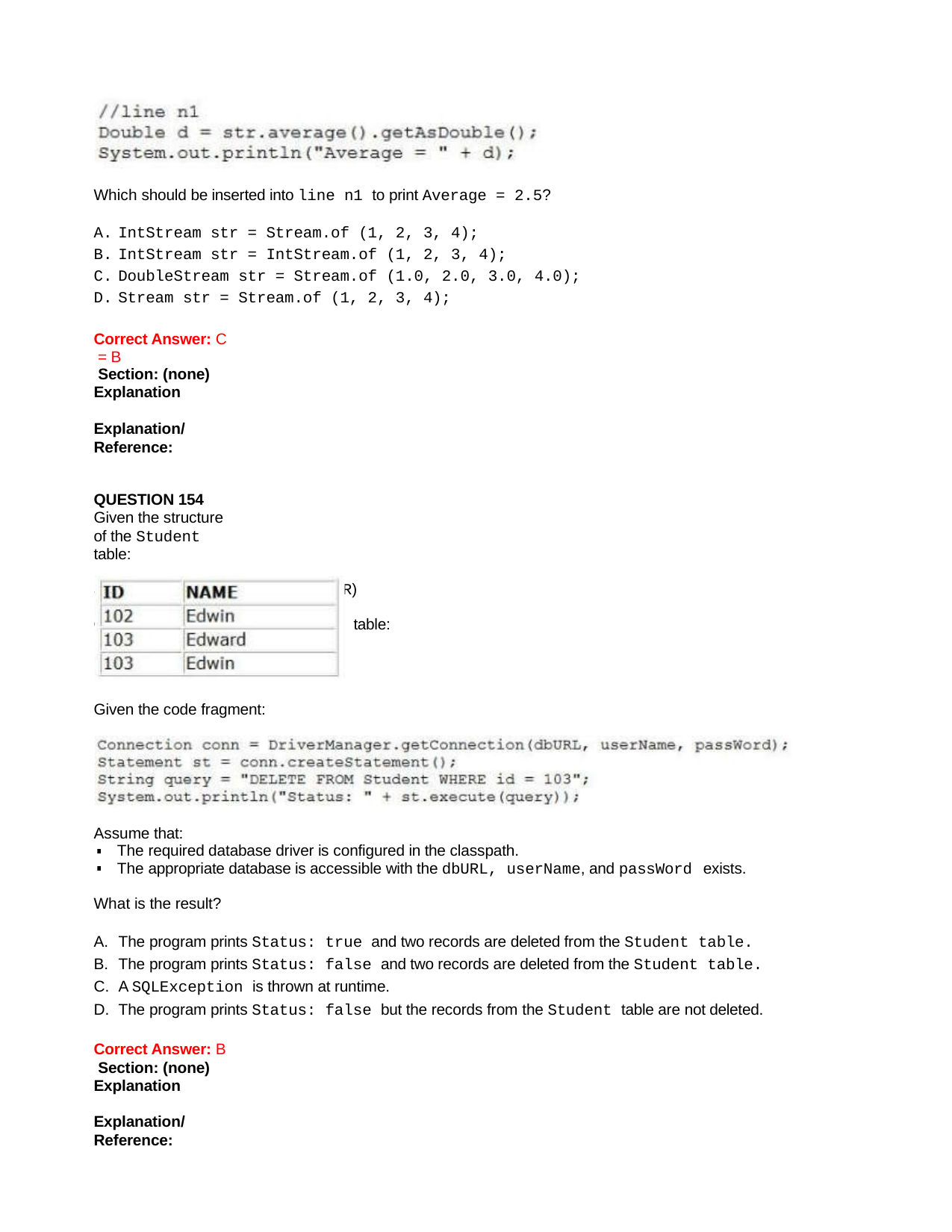

Which should be inserted into line n1 to print Average = 2.5?

IntStream str = Stream.of (1, 2, 3, 4);
IntStream str = IntStream.of (1, 2, 3, 4);
DoubleStream str = Stream.of (1.0, 2.0, 3.0, 4.0);
Stream str = Stream.of (1, 2, 3, 4);

Correct Answer: C  = B
 Section: (none)  Explanation

Explanation/Reference:

QUESTION 154
Given the structure of the Student table:
Student (id INTEGER, name VARCHAR)  Given the records from the STUDENT table:

Given the code fragment:

Assume that:
The required database driver is configured in the classpath.
The appropriate database is accessible with the dbURL, userName, and passWord exists.
What is the result?

The program prints Status: true and two records are deleted from the Student table.
The program prints Status: false and two records are deleted from the Student table.
A SQLException is thrown at runtime.
The program prints Status: false but the records from the Student table are not deleted.

Correct Answer: B
 Section: (none)  Explanation

Explanation/Reference: